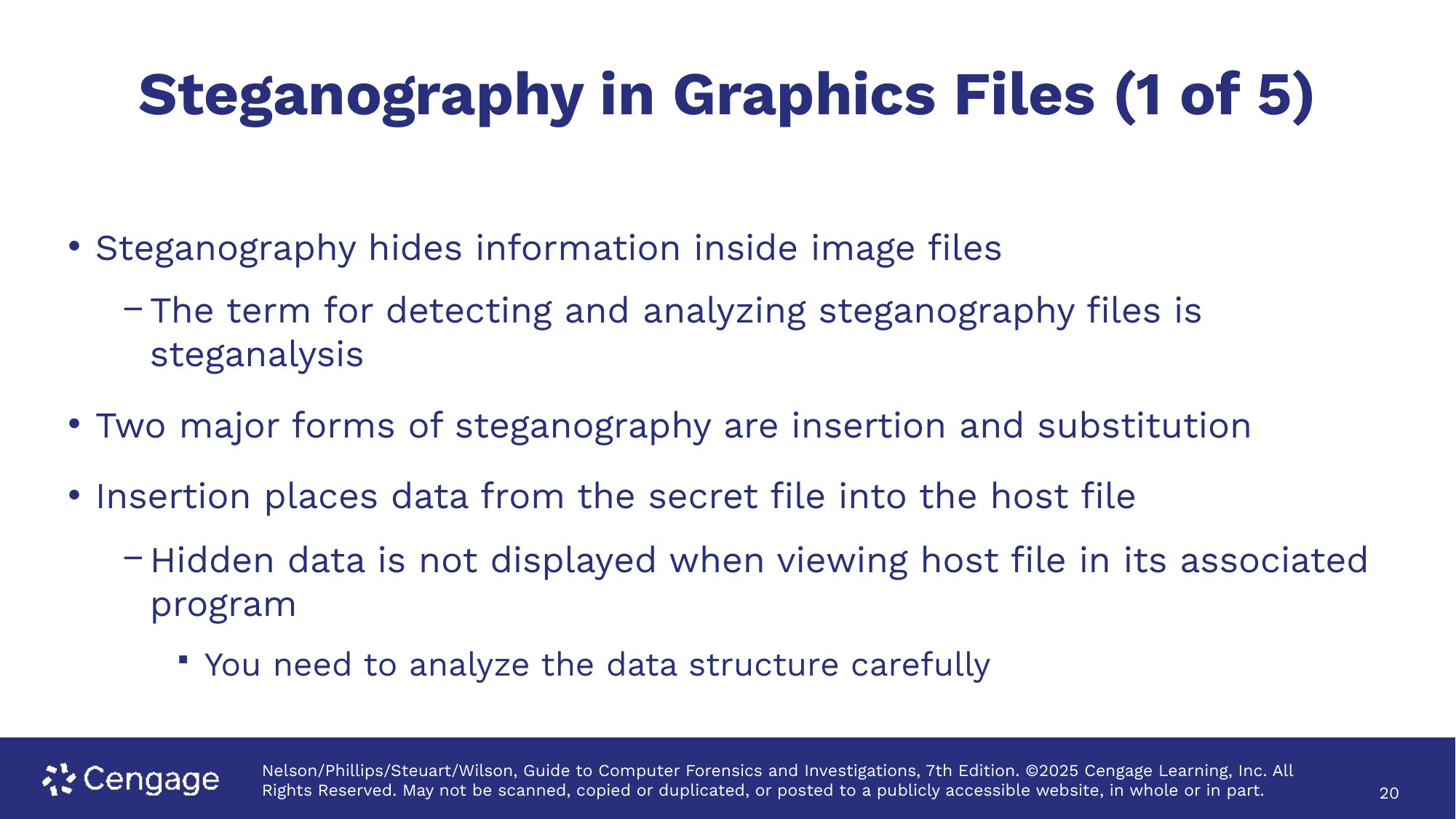

# Steganography in Graphics Files (1 of 5)
Steganography hides information inside image files
The term for detecting and analyzing steganography files is steganalysis
Two major forms of steganography are insertion and substitution
Insertion places data from the secret file into the host file
Hidden data is not displayed when viewing host file in its associated program
You need to analyze the data structure carefully